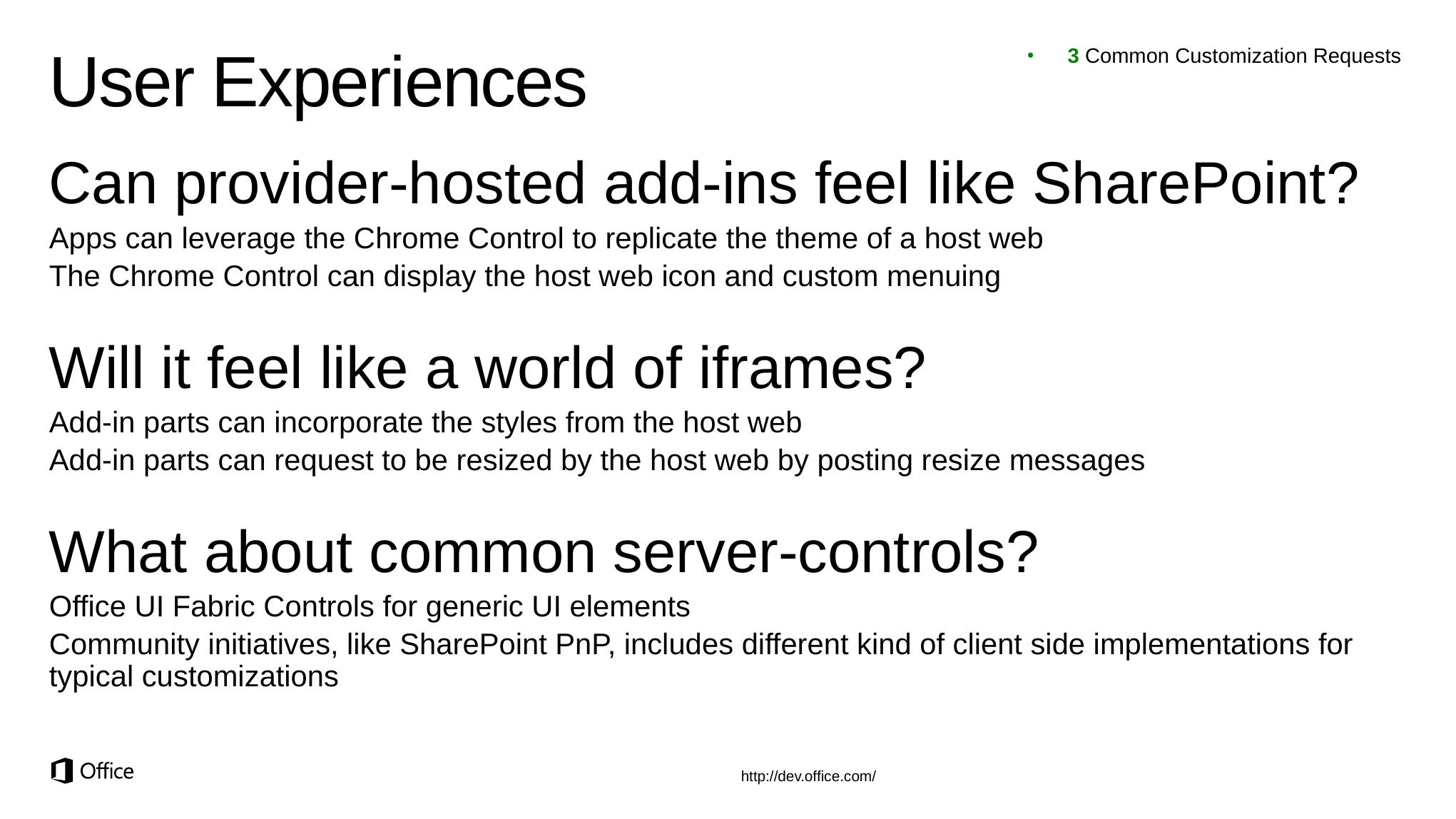

3 Common Customization Requests
# User Experiences
Can provider-hosted add-ins feel like SharePoint?
Apps can leverage the Chrome Control to replicate the theme of a host web
The Chrome Control can display the host web icon and custom menuing
Will it feel like a world of iframes?
Add-in parts can incorporate the styles from the host web
Add-in parts can request to be resized by the host web by posting resize messages
What about common server-controls?
Office UI Fabric Controls for generic UI elements
Community initiatives, like SharePoint PnP, includes different kind of client side implementations for typical customizations